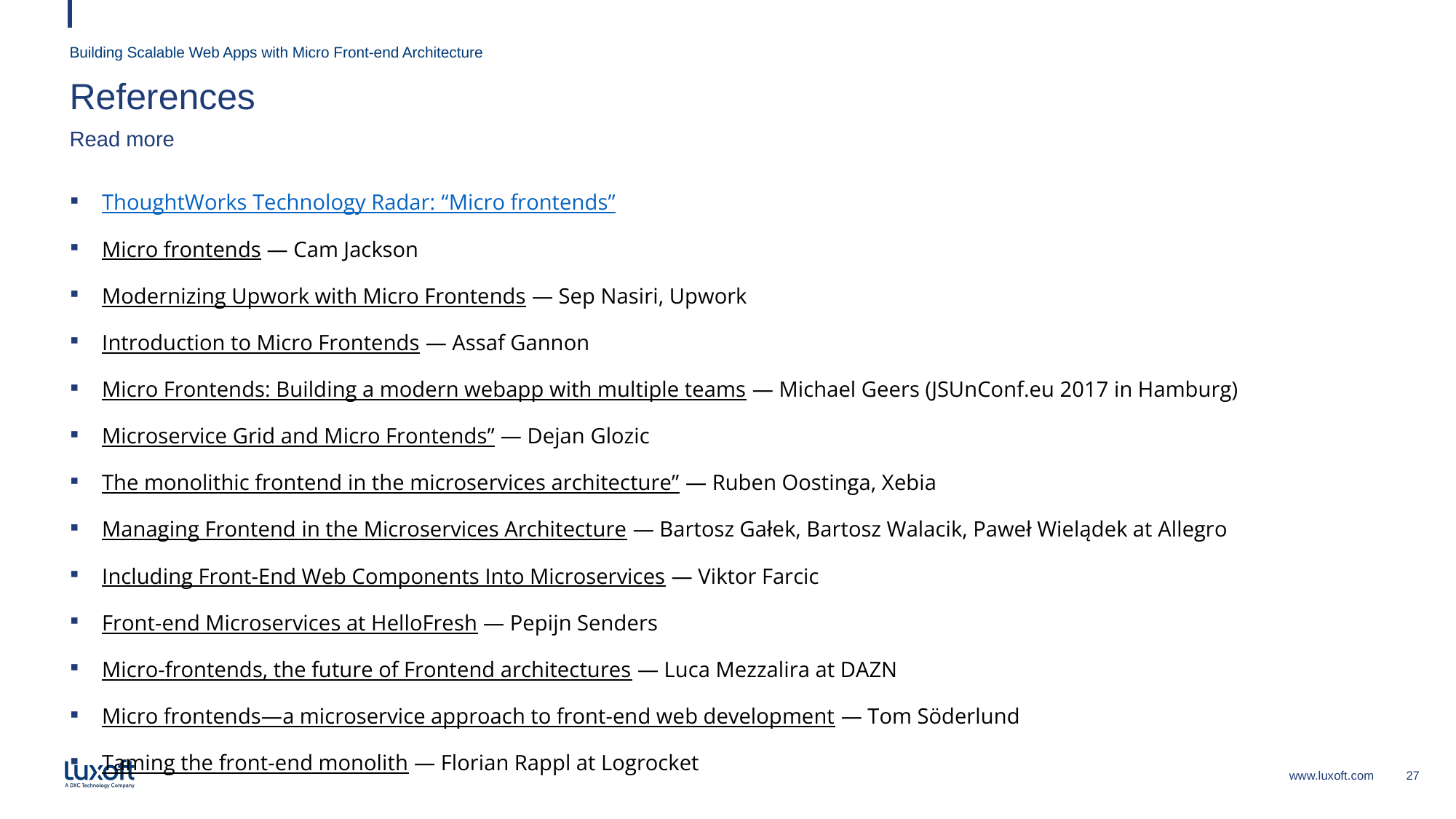

Building Scalable Web Apps with Micro Front-end Architecture
# References
Read more
ThoughtWorks Technology Radar: “Micro frontends”
Micro frontends — Cam Jackson
Modernizing Upwork with Micro Frontends — Sep Nasiri, Upwork
Introduction to Micro Frontends — Assaf Gannon
Micro Frontends: Building a modern webapp with multiple teams — Michael Geers (JSUnConf.eu 2017 in Hamburg)
Microservice Grid and Micro Frontends” — Dejan Glozic
The monolithic frontend in the microservices architecture” — Ruben Oostinga, Xebia
Managing Frontend in the Microservices Architecture — Bartosz Gałek, Bartosz Walacik, Paweł Wielądek at Allegro
Including Front-End Web Components Into Microservices — Viktor Farcic
Front-end Microservices at HelloFresh — Pepijn Senders
Micro-frontends, the future of Frontend architectures — Luca Mezzalira at DAZN
Micro frontends—a microservice approach to front-end web development — Tom Söderlund
Taming the front-end monolith — Florian Rappl at Logrocket